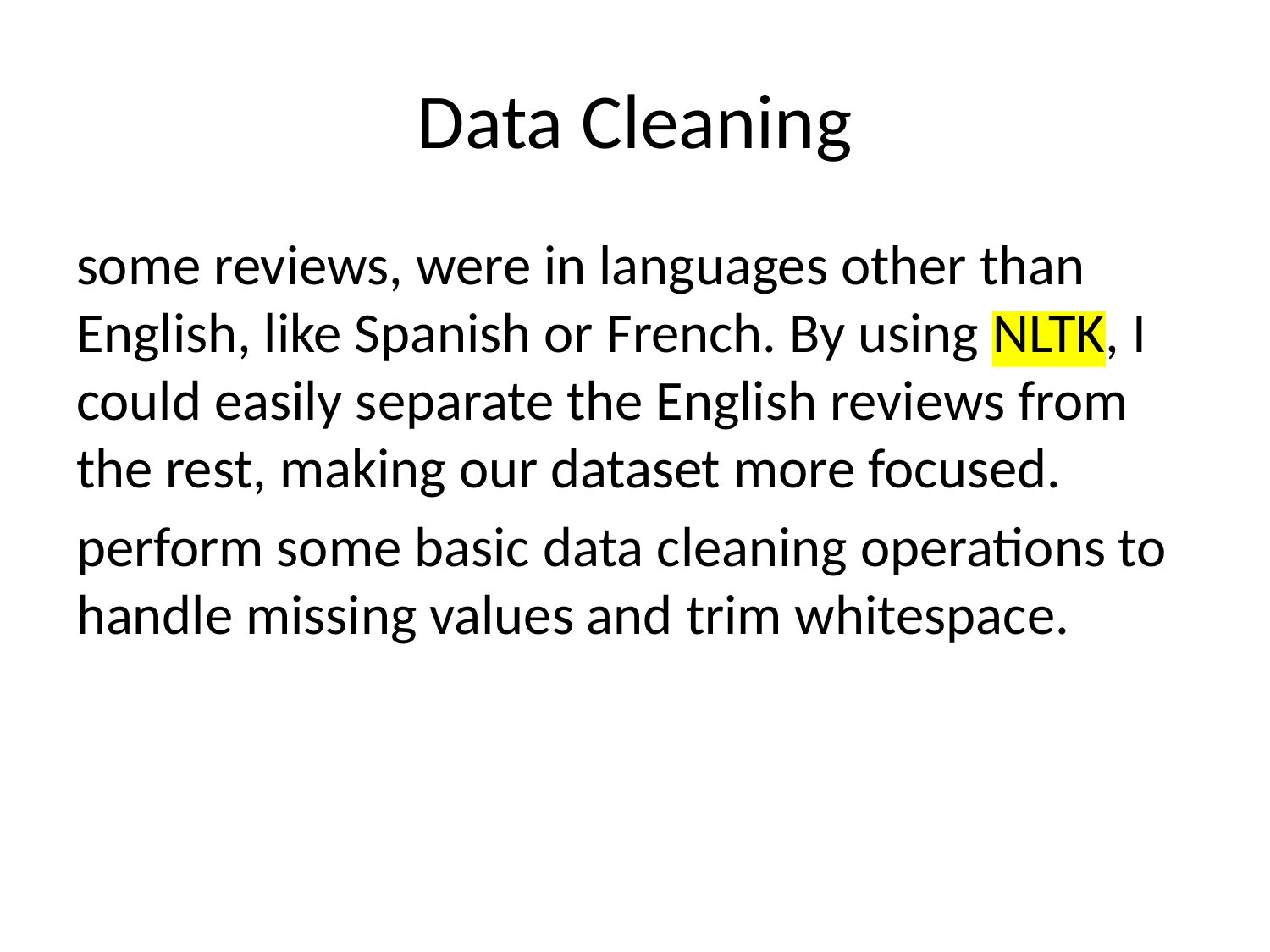

# Data Cleaning
some reviews, were in languages other than English, like Spanish or French. By using NLTK, I could easily separate the English reviews from the rest, making our dataset more focused.
perform some basic data cleaning operations to handle missing values and trim whitespace.